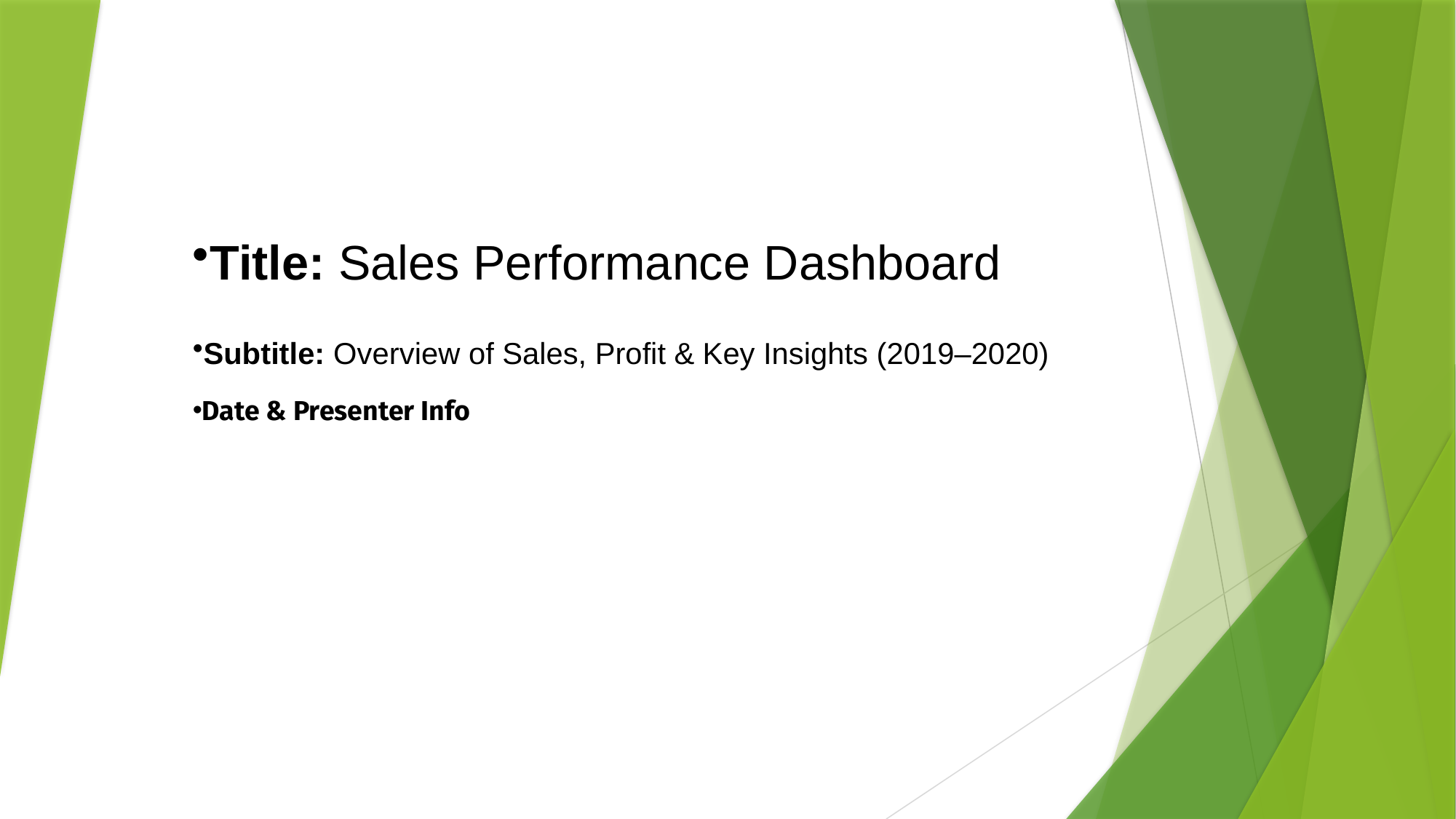

# Title: Sales Performance Dashboard

Subtitle: Overview of Sales, Profit & Key Insights (2019–2020)

Date & Presenter Info